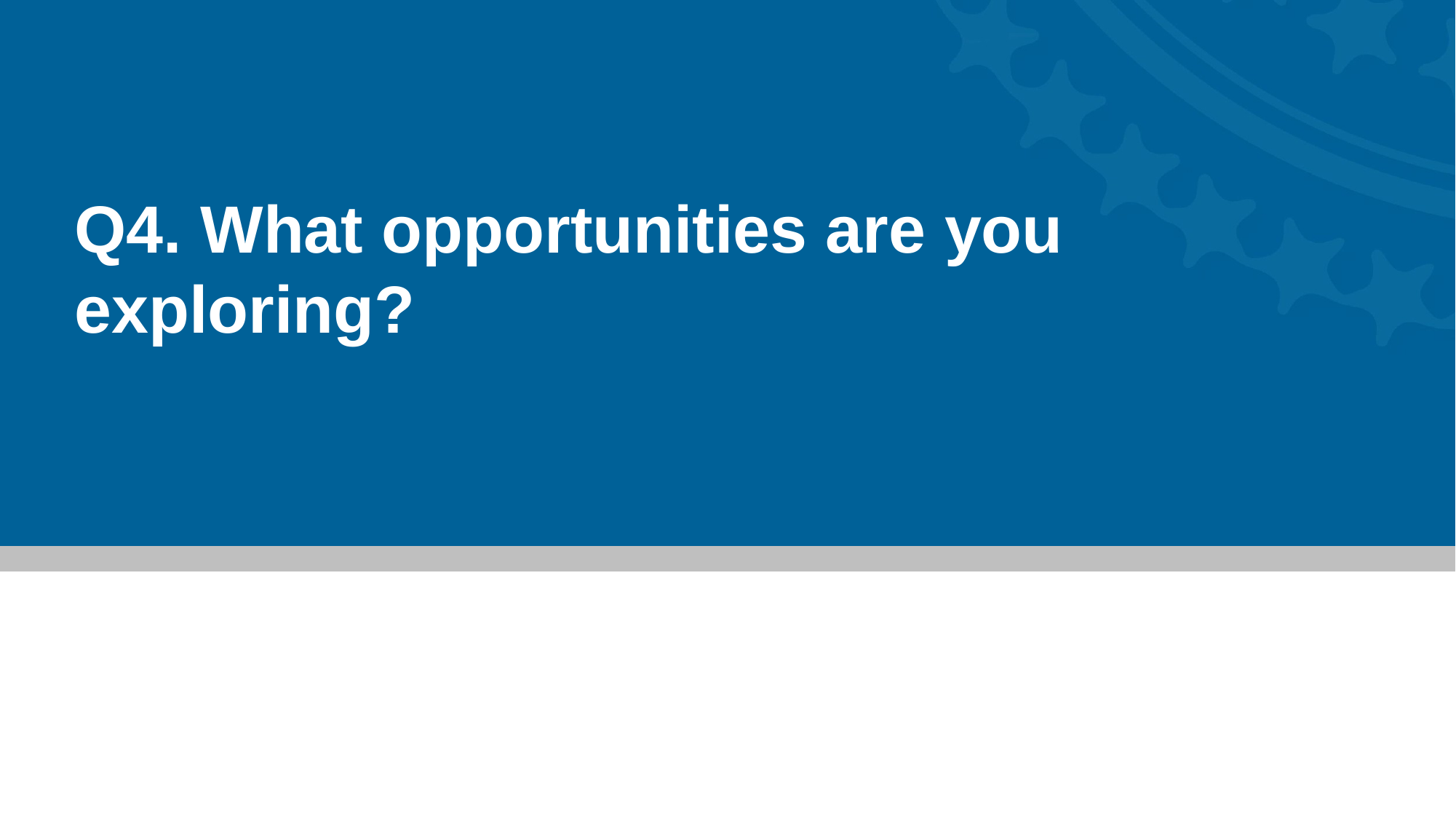

# Q4. What opportunities are you exploring?